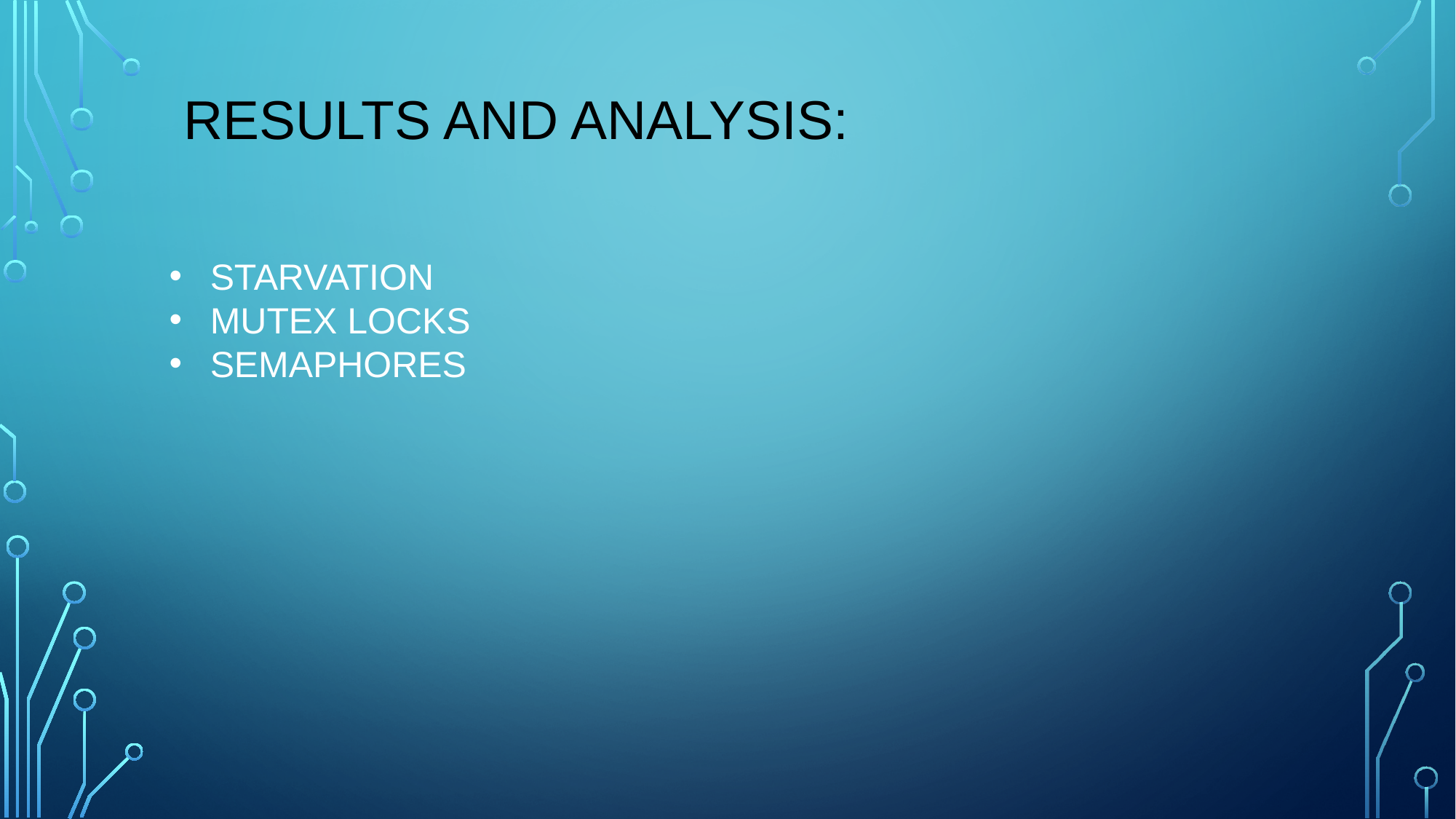

Results and Analysis:
starvation
Mutex Locks
Semaphores